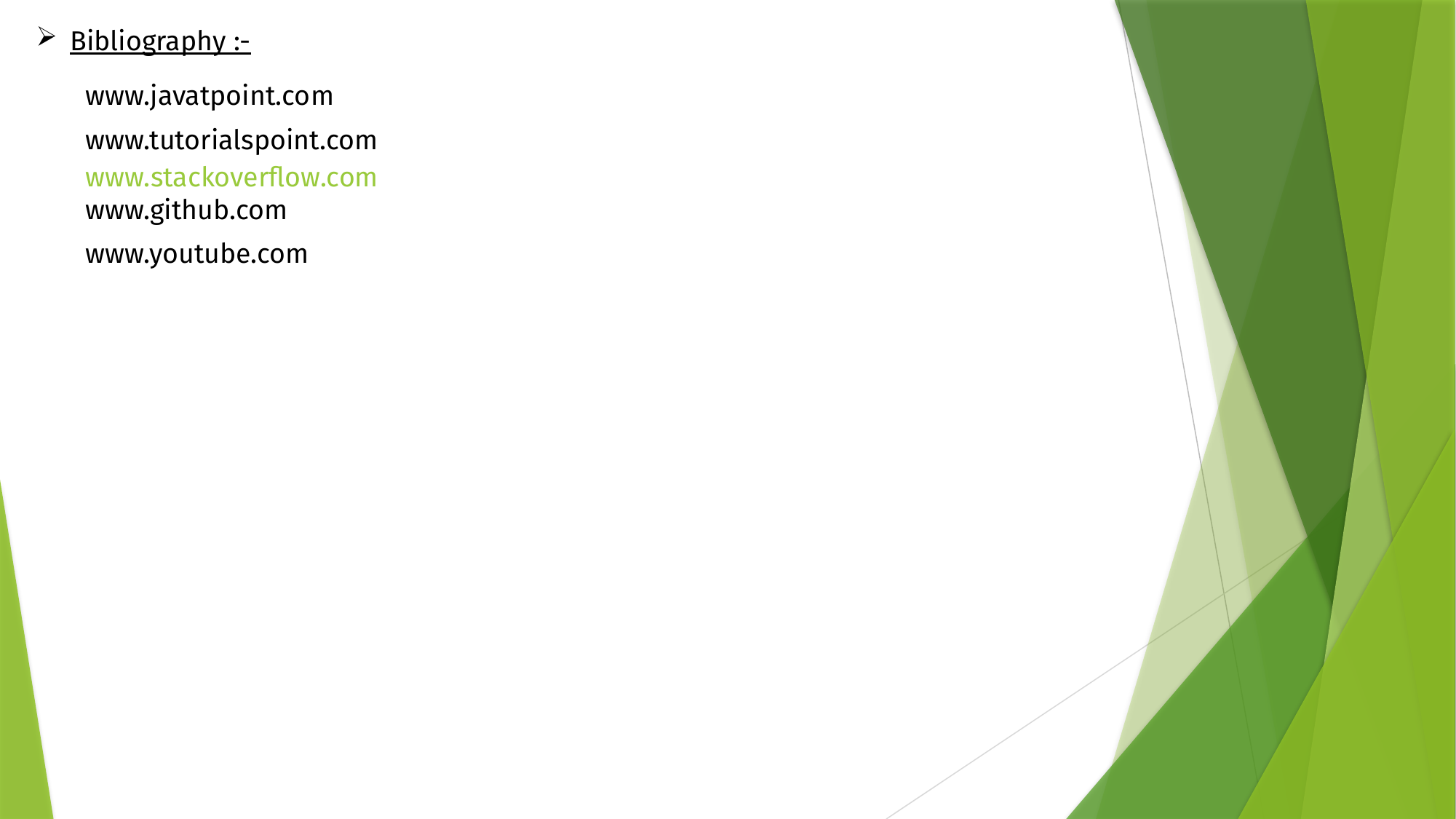

Bibliography :-

www.javatpoint.com

www.tutorialspoint.com

www.stackoverflow.com
www.github.com
www.youtube.com